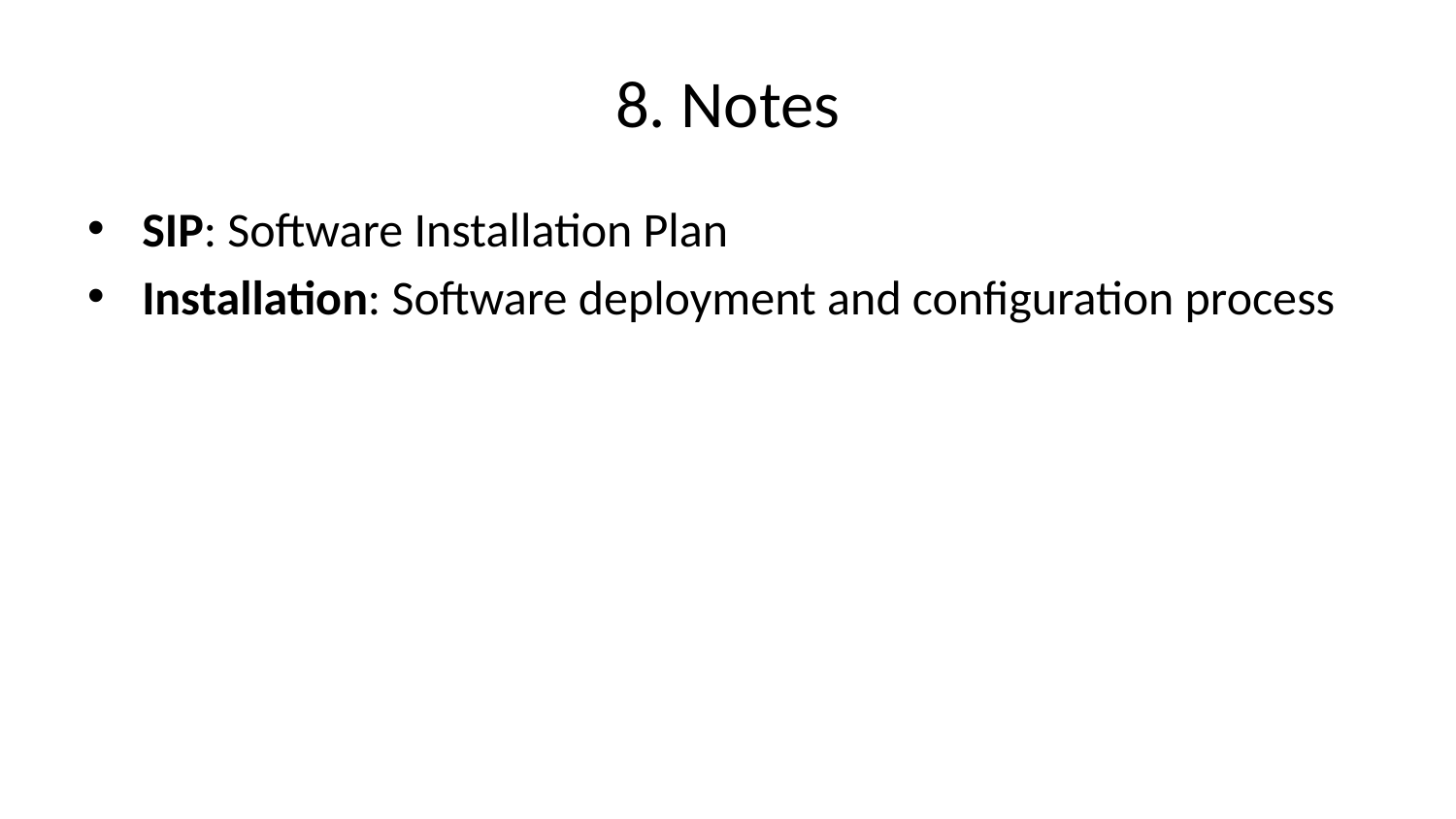

# 8. Notes
SIP: Software Installation Plan
Installation: Software deployment and configuration process